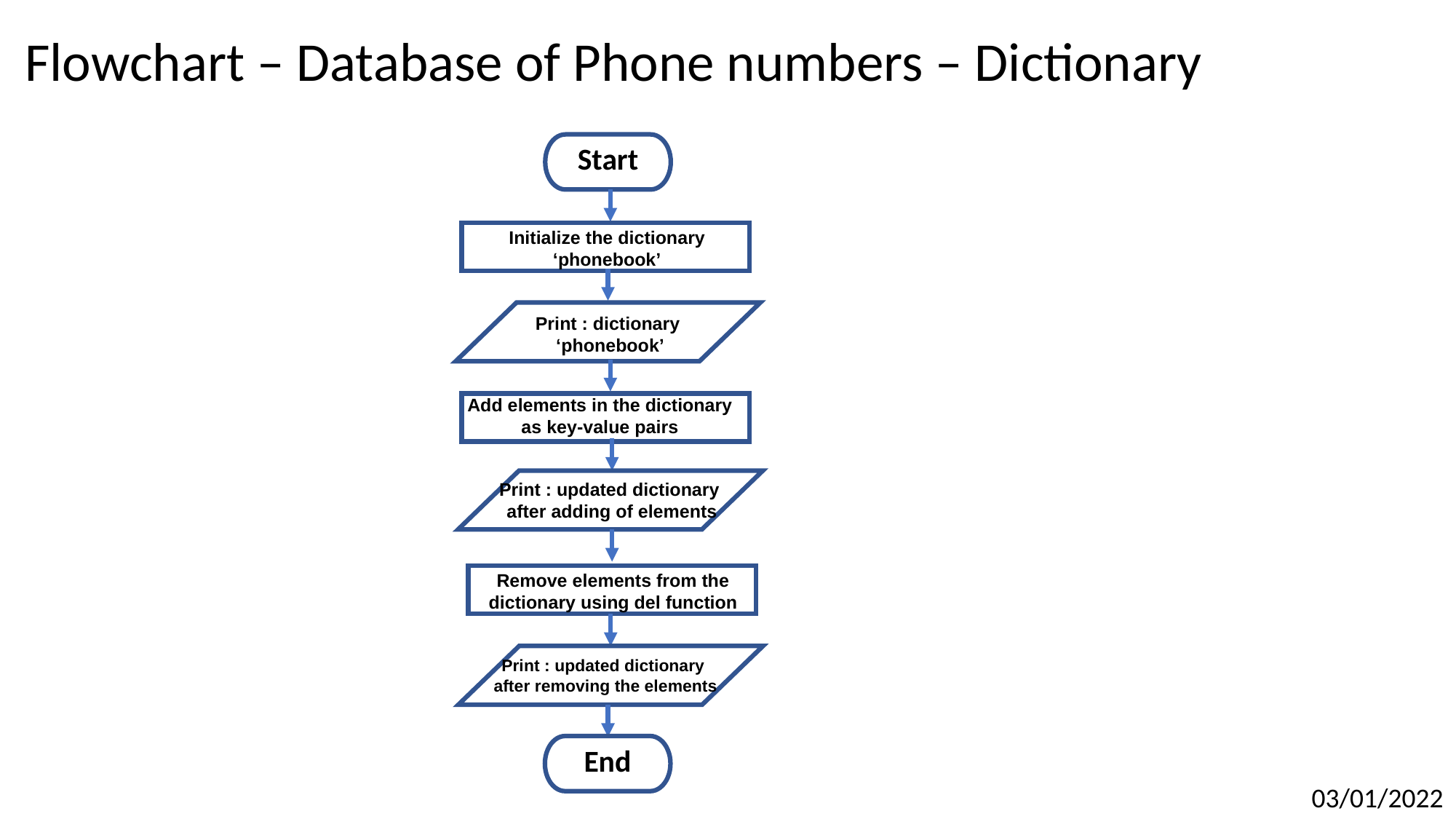

# Flowchart – Database of Phone numbers – Dictionary

Start
Initialize the dictionary ‘phonebook’

Print : dictionary
 ‘phonebook’
Add elements in the dictionary as key-value pairs

Print : updated dictionary
after adding of elements
Remove elements from the dictionary using del function

Print : updated dictionary
after removing the elements

End
03/01/2022